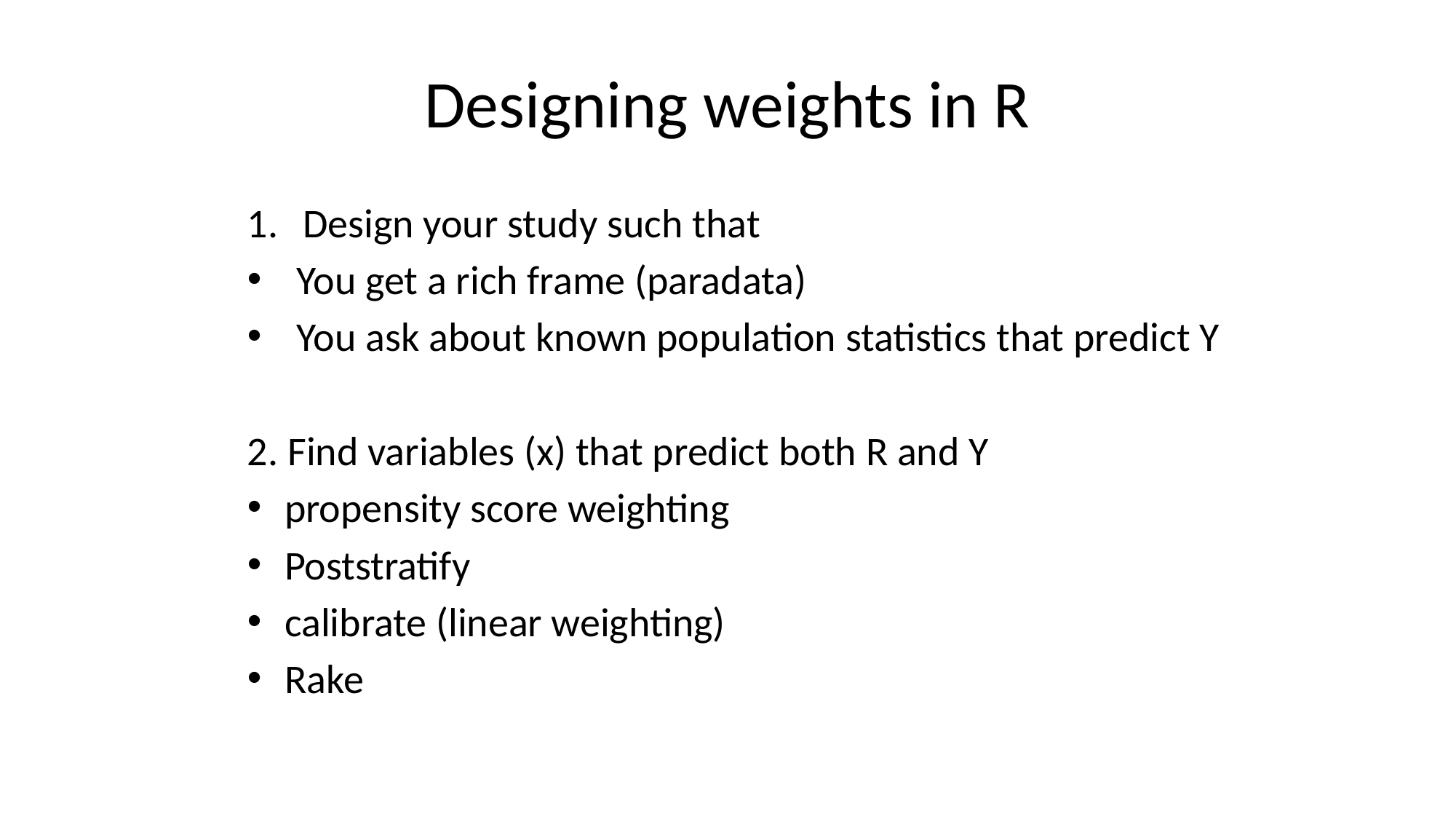

# Designing weights in R
Design your study such that
You get a rich frame (paradata)
You ask about known population statistics that predict Y

2. Find variables (x) that predict both R and Y
propensity score weighting
Poststratify
calibrate (linear weighting)
Rake